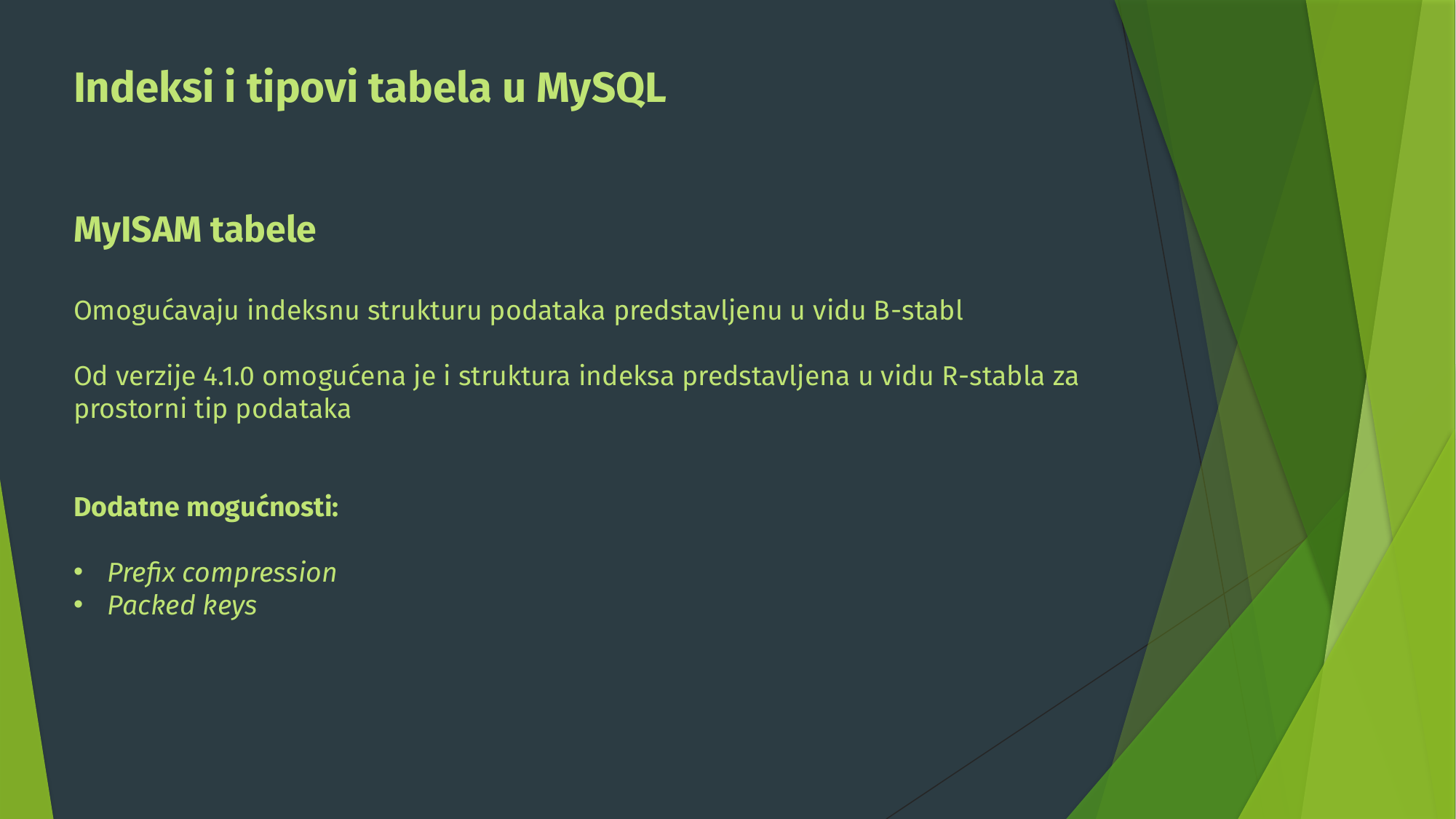

Indeksi i tipovi tabela u MySQL

MyISAM tabele

Omogućavaju indeksnu strukturu podataka predstavljenu u vidu B-stabl

Od verzije 4.1.0 omogućena je i struktura indeksa predstavljena u vidu R-stabla za prostorni tip podataka

Dodatne mogućnosti:

Prefix compression
Packed keys